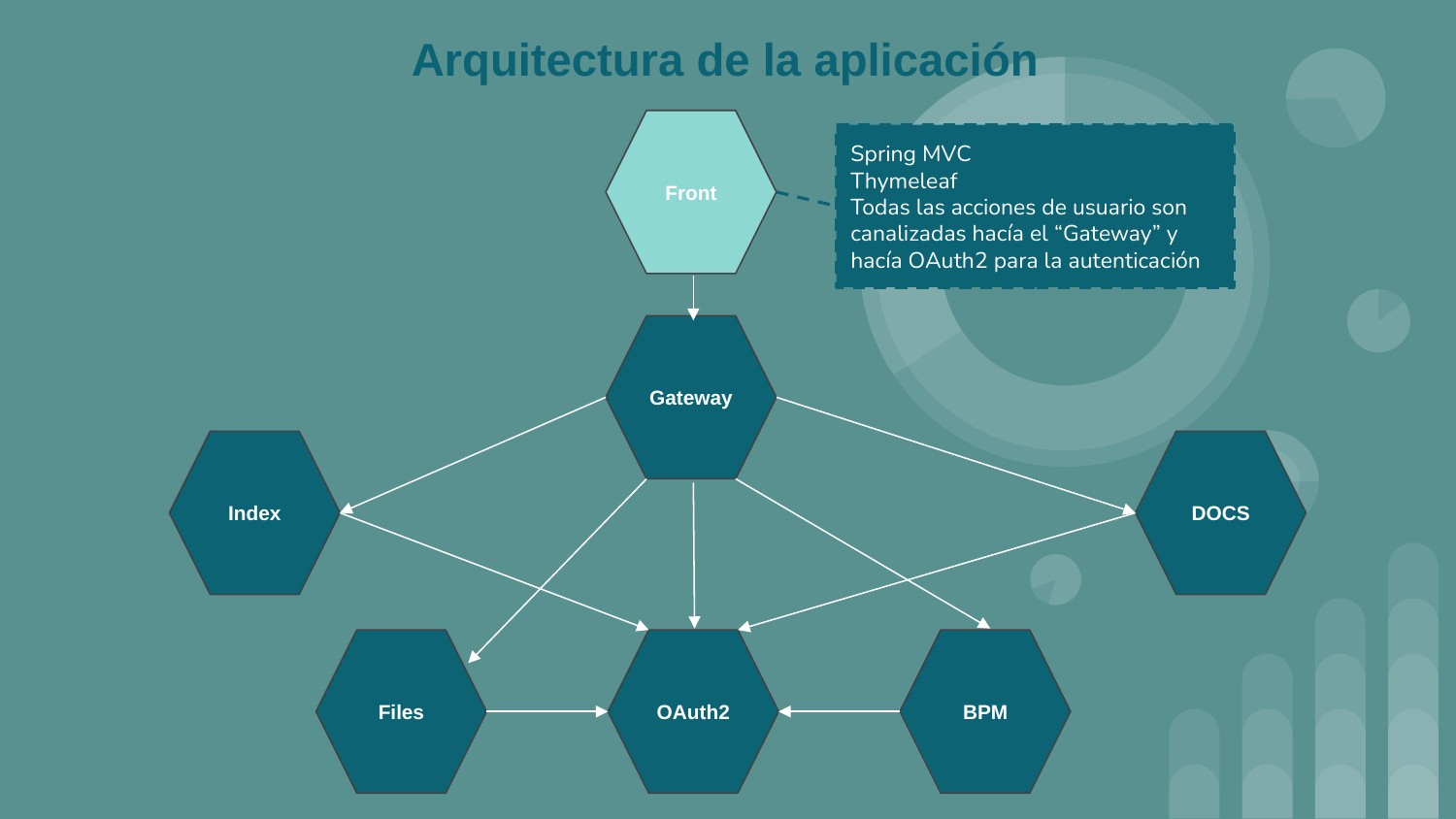

# Arquitectura de la aplicación
Front
Spring MVC
Thymeleaf
Todas las acciones de usuario son canalizadas hacía el “Gateway” y hacía OAuth2 para la autenticación
Gateway
Index
DOCS
Files
OAuth2
BPM